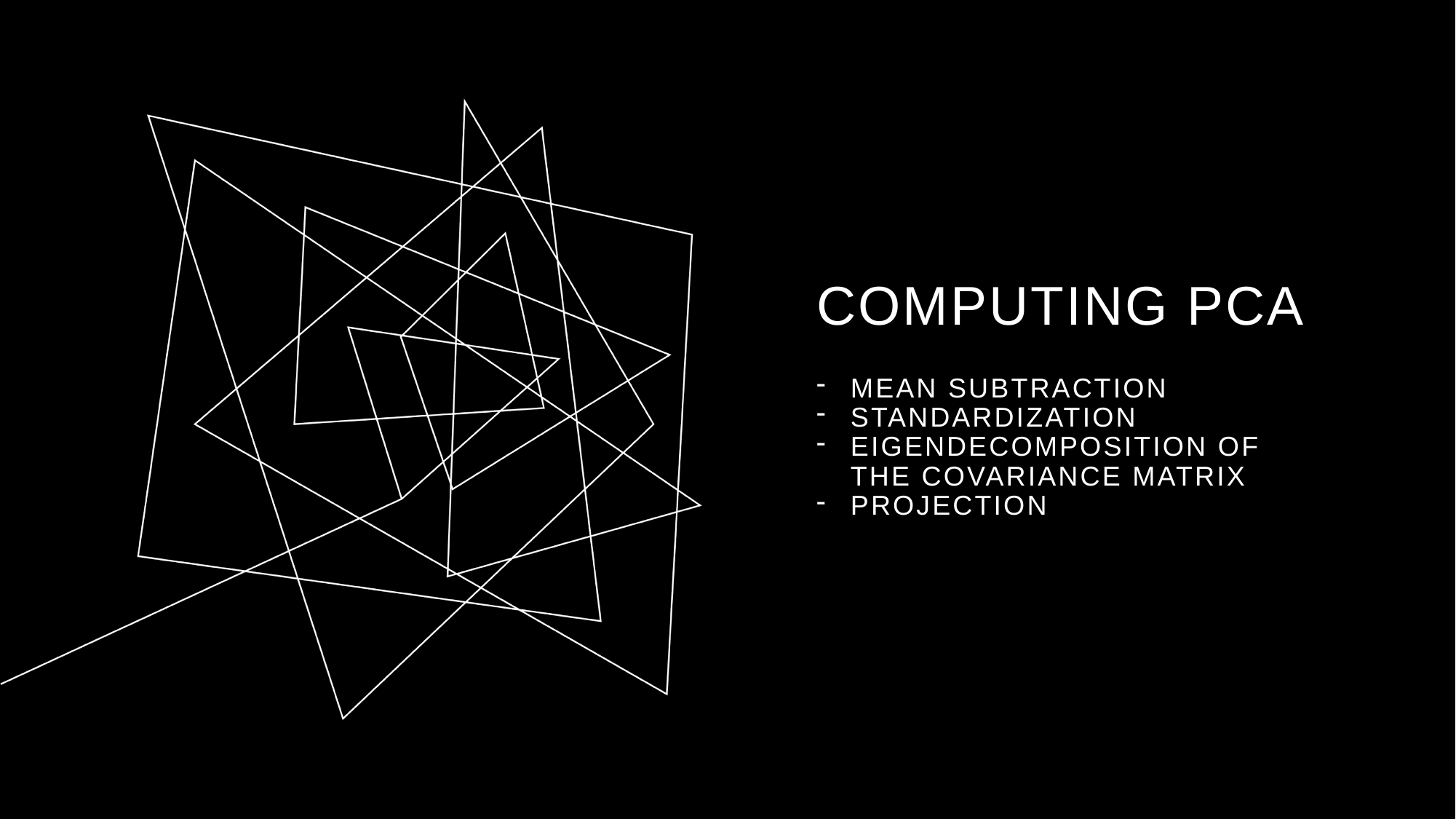

# Computing pca
Mean subtraction
Standardization
Eigendecomposition of the covariance matrix
projection